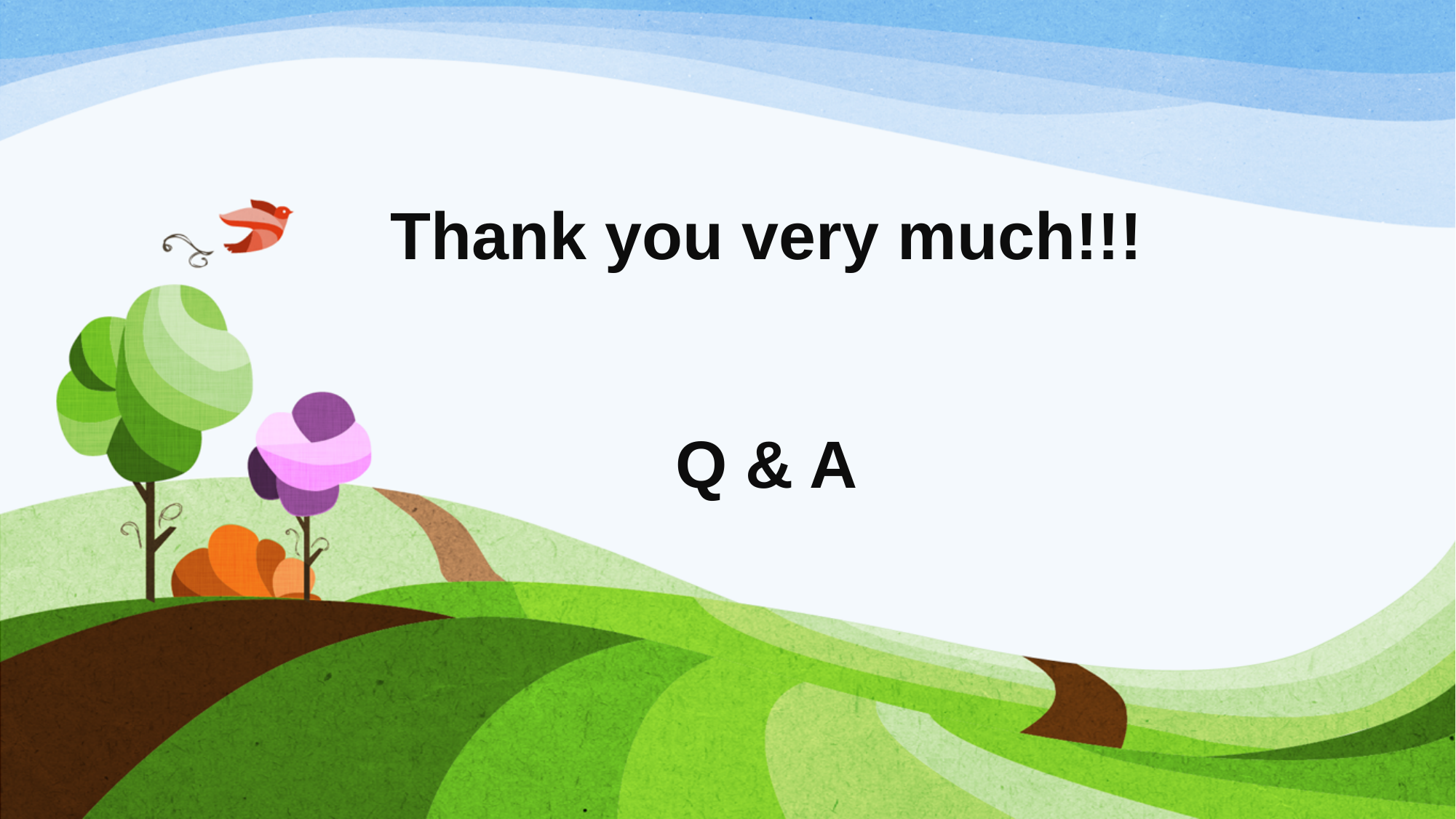

# Thank you very much!!!
Q & A